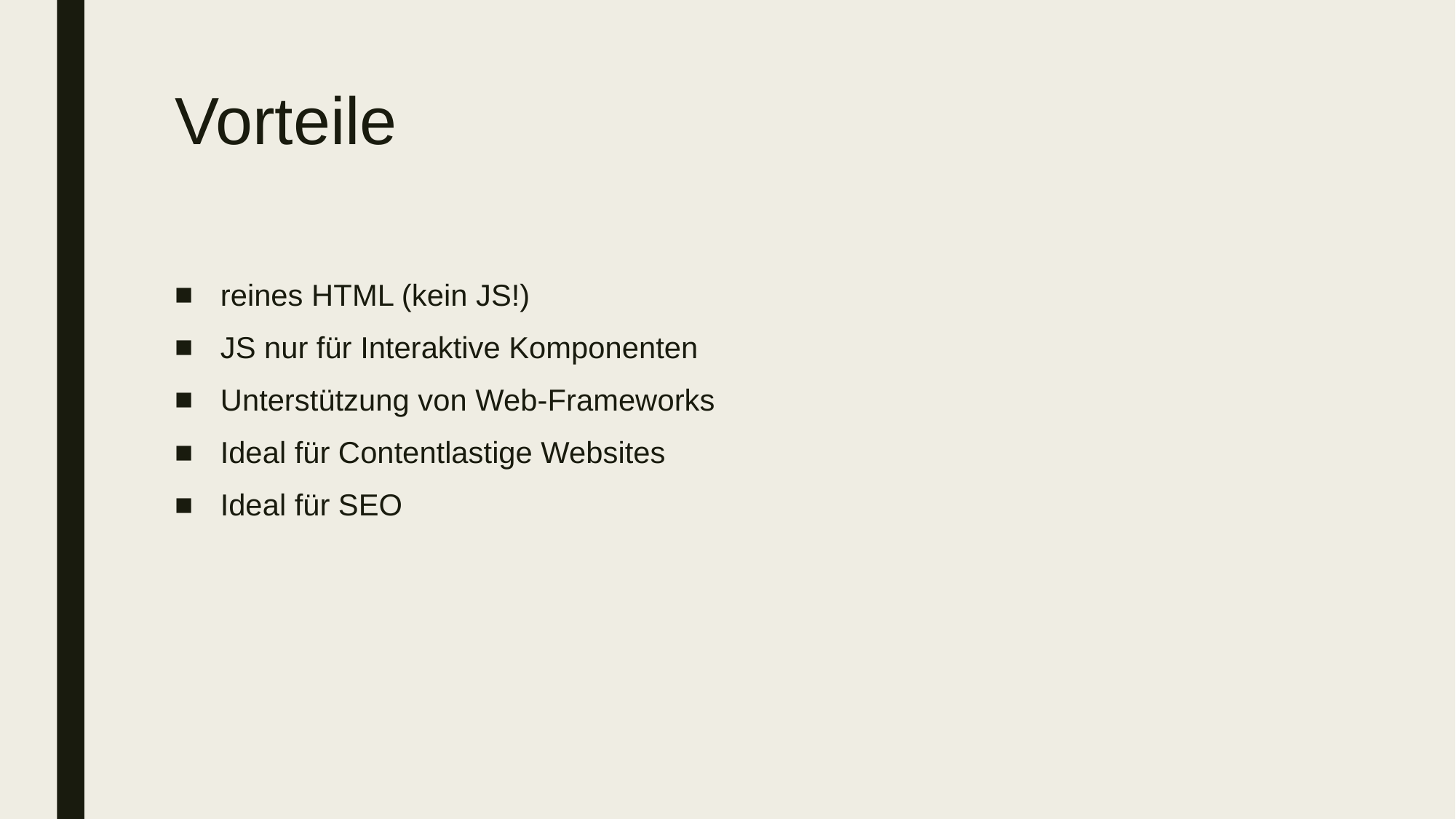

# Vorteile
reines HTML (kein JS!)
JS nur für Interaktive Komponenten
Unterstützung von Web-Frameworks
Ideal für Contentlastige Websites
Ideal für SEO